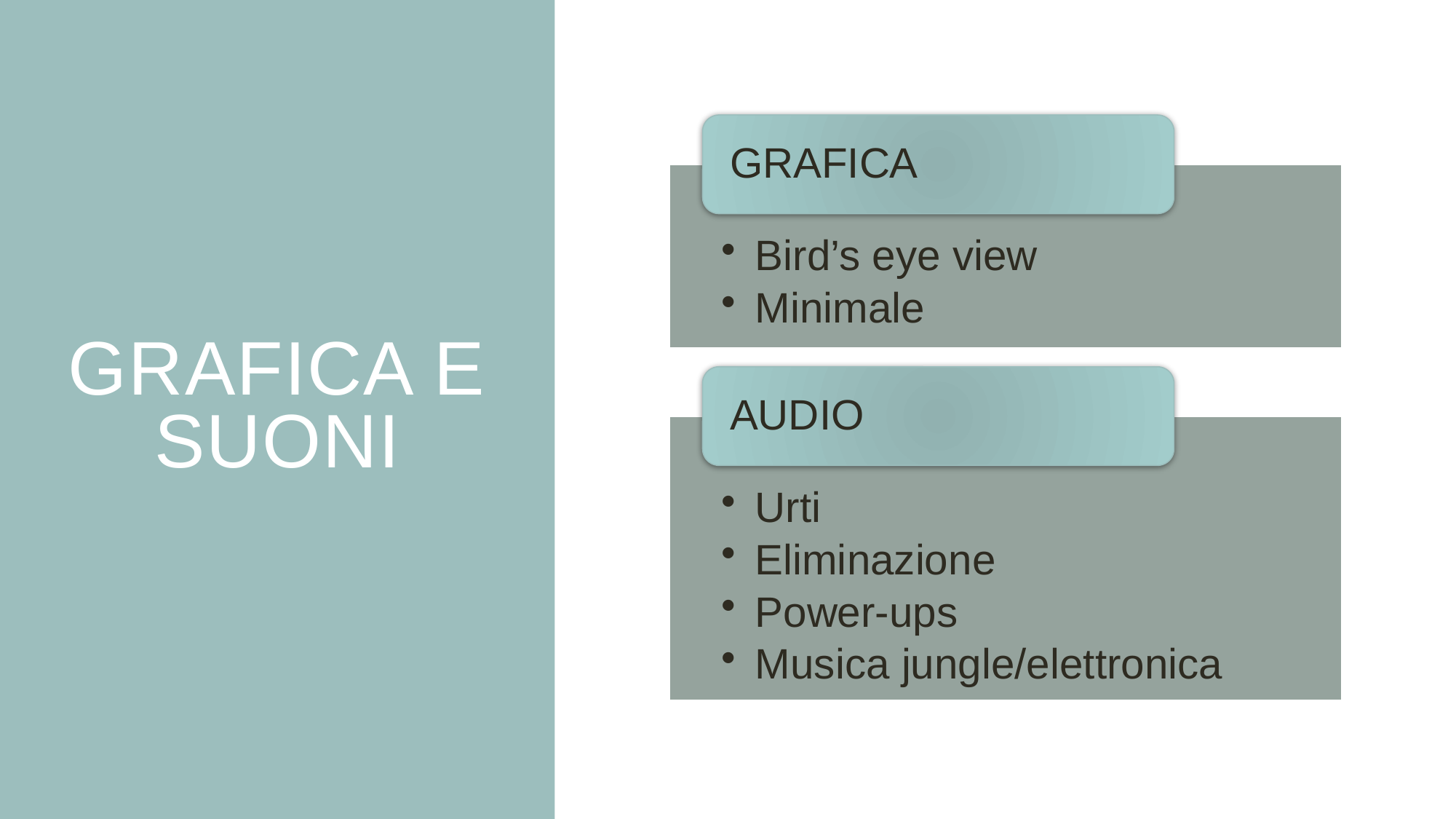

# Grafica e suoni
Bird’s eye view
Minimale
GRAFICA
Urti
Eliminazione
Power-ups
Musica jungle/elettronica
AUDIO